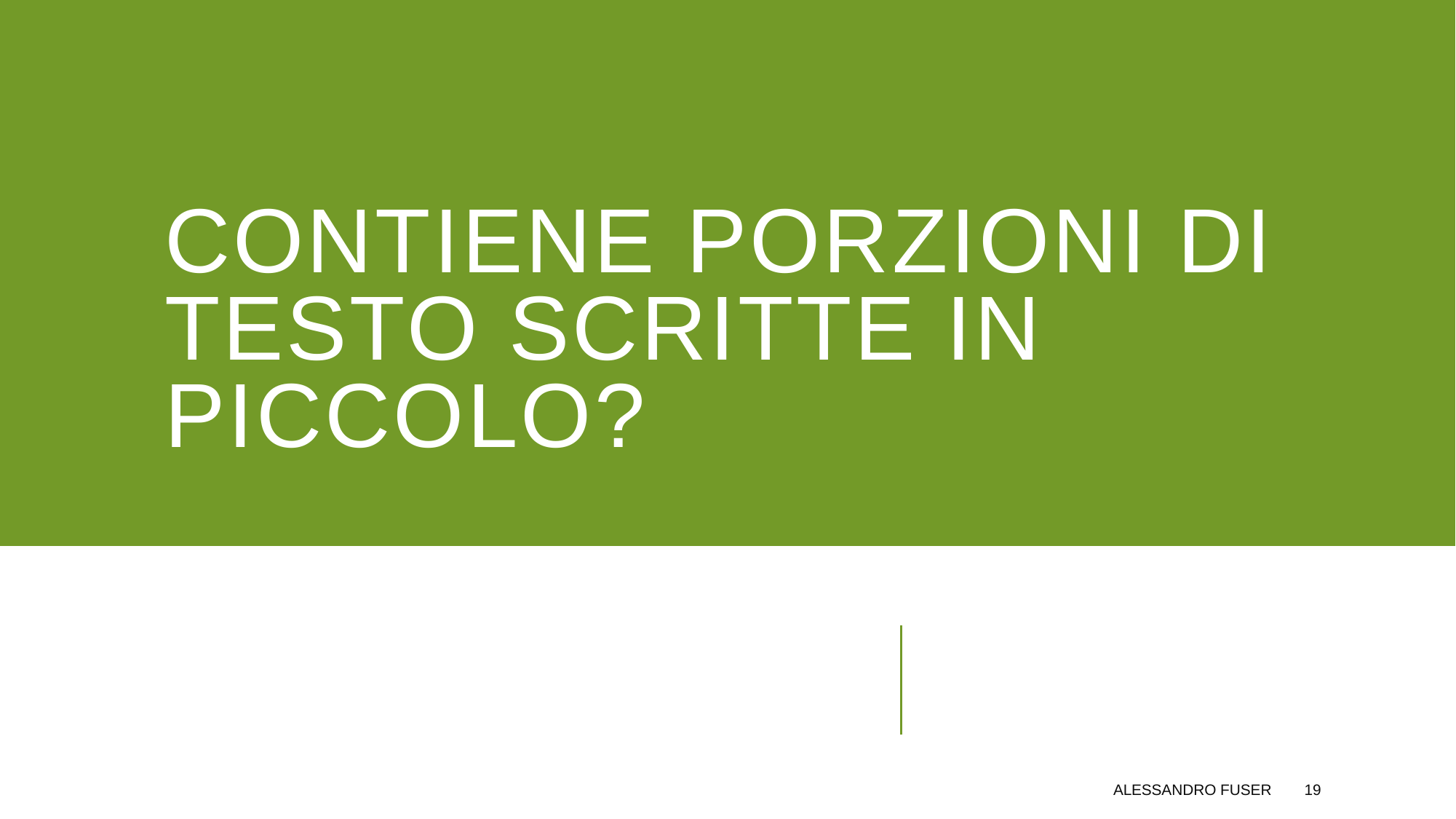

# Contiene porzioni di testo scritte in piccolo?
Alessandro Fuser
19